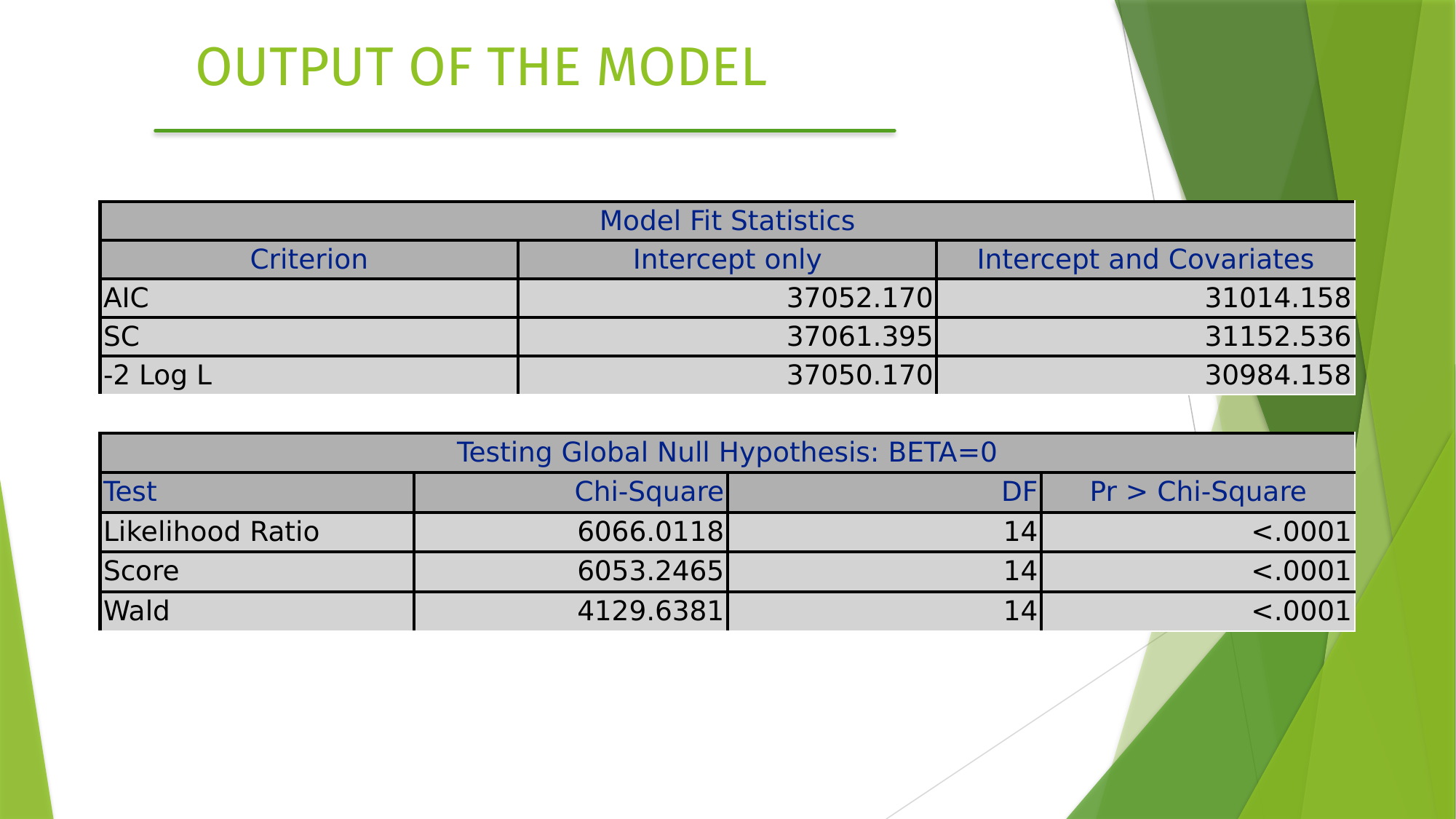

# OUTPUT OF THE MODEL
| Model Fit Statistics |  |  |
| --- | --- | --- |
| Criterion | Intercept only | Intercept and Covariates |
| AIC | 37052.170 | 31014.158 |
| SC | 37061.395 | 31152.536 |
| -2 Log L | 37050.170 | 30984.158 |
| Testing Global Null Hypothesis: BETA=0 |  |  |  |
| --- | --- | --- | --- |
| Test | Chi-Square | DF | Pr > Chi-Square |
| Likelihood Ratio | 6066.0118 | 14 | <.0001 |
| Score | 6053.2465 | 14 | <.0001 |
| Wald | 4129.6381 | 14 | <.0001 |